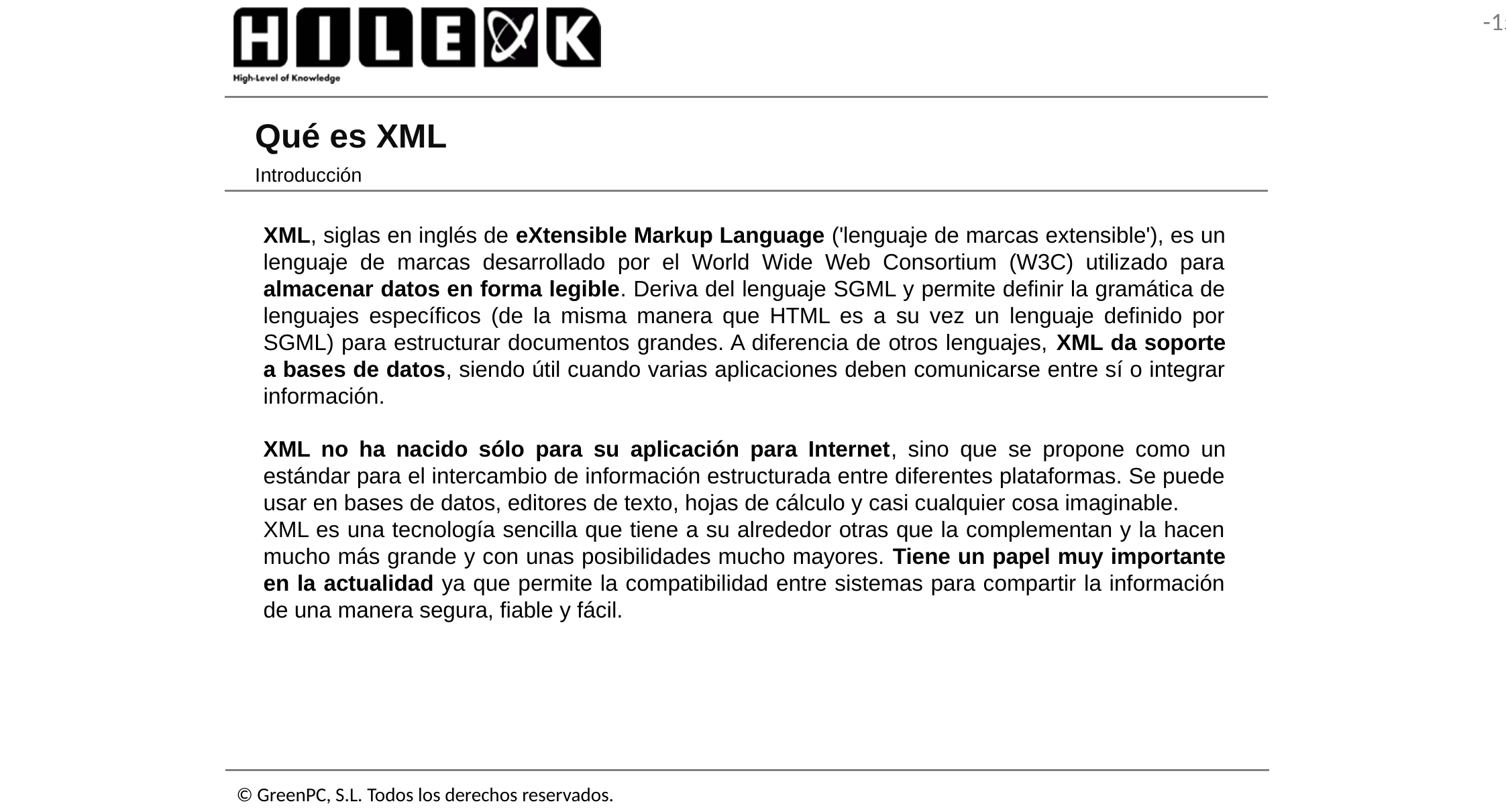

# Qué es XML
Introducción
XML, siglas en inglés de eXtensible Markup Language ('lenguaje de marcas extensible'), es un lenguaje de marcas desarrollado por el World Wide Web Consortium (W3C) utilizado para almacenar datos en forma legible. Deriva del lenguaje SGML y permite definir la gramática de lenguajes específicos (de la misma manera que HTML es a su vez un lenguaje definido por SGML) para estructurar documentos grandes. A diferencia de otros lenguajes, XML da soporte a bases de datos, siendo útil cuando varias aplicaciones deben comunicarse entre sí o integrar información.

XML no ha nacido sólo para su aplicación para Internet, sino que se propone como un estándar para el intercambio de información estructurada entre diferentes plataformas. Se puede usar en bases de datos, editores de texto, hojas de cálculo y casi cualquier cosa imaginable.
XML es una tecnología sencilla que tiene a su alrededor otras que la complementan y la hacen mucho más grande y con unas posibilidades mucho mayores. Tiene un papel muy importante en la actualidad ya que permite la compatibilidad entre sistemas para compartir la información de una manera segura, fiable y fácil.